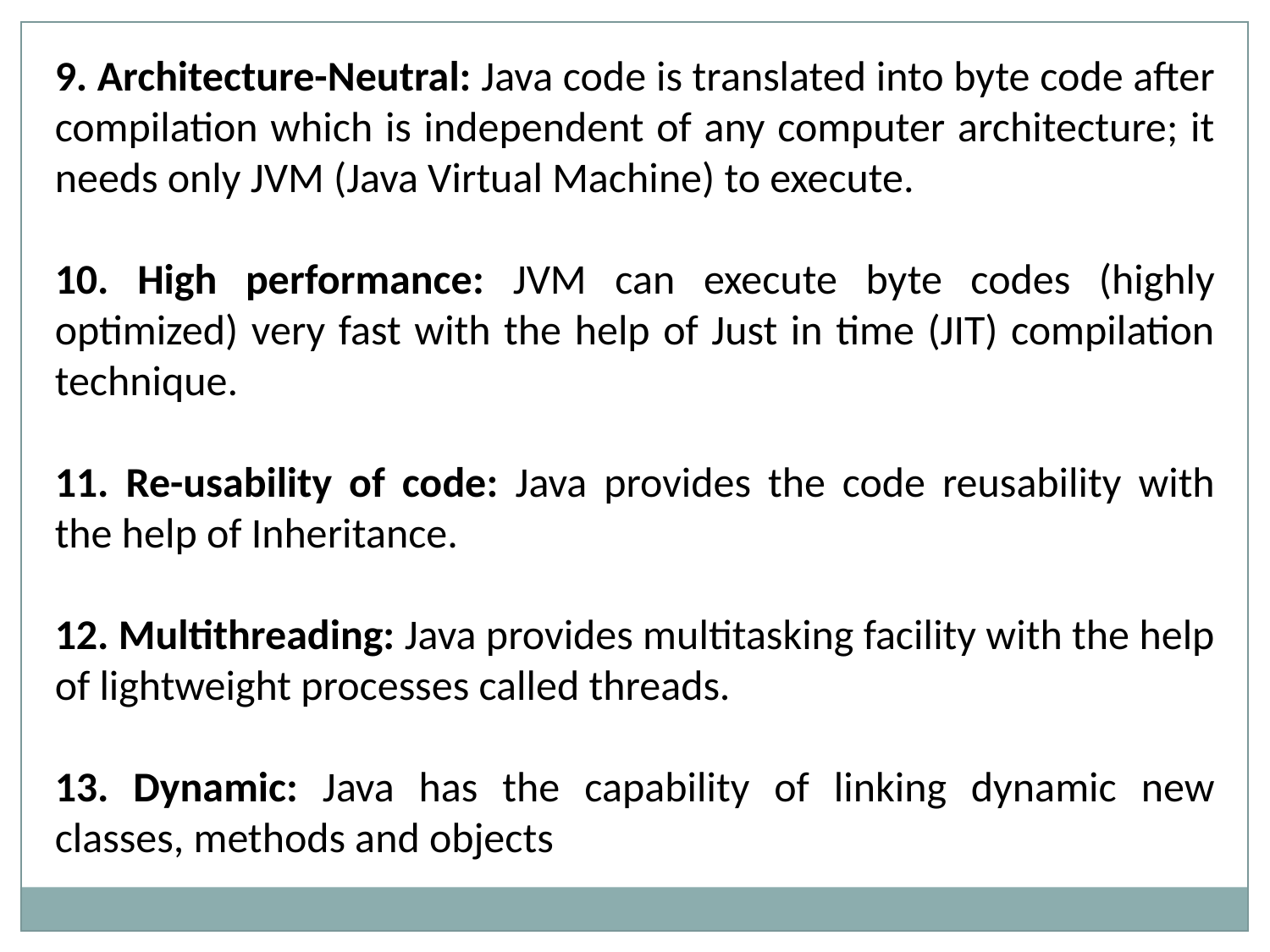

9. Architecture-Neutral: Java code is translated into byte code after compilation which is independent of any computer architecture; it needs only JVM (Java Virtual Machine) to execute.

10. High performance: JVM can execute byte codes (highly optimized) very fast with the help of Just in time (JIT) compilation technique.

11. Re-usability of code: Java provides the code reusability with the help of Inheritance.

12. Multithreading: Java provides multitasking facility with the help of lightweight processes called threads.

13. Dynamic: Java has the capability of linking dynamic new classes, methods and objects